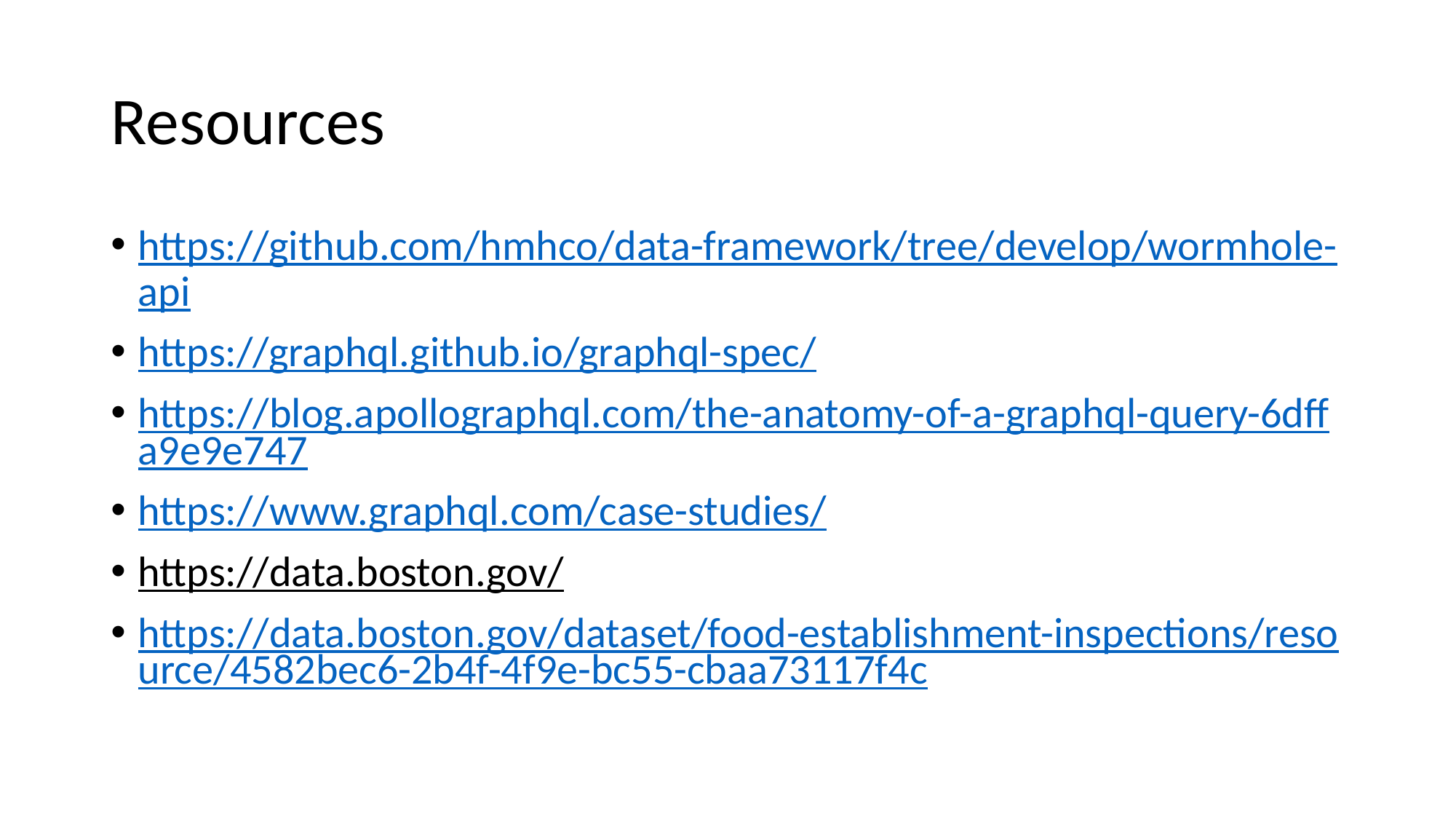

# Resources
https://github.com/hmhco/data-framework/tree/develop/wormhole-api
https://graphql.github.io/graphql-spec/
https://blog.apollographql.com/the-anatomy-of-a-graphql-query-6dffa9e9e747
https://www.graphql.com/case-studies/
https://data.boston.gov/
https://data.boston.gov/dataset/food-establishment-inspections/resource/4582bec6-2b4f-4f9e-bc55-cbaa73117f4c